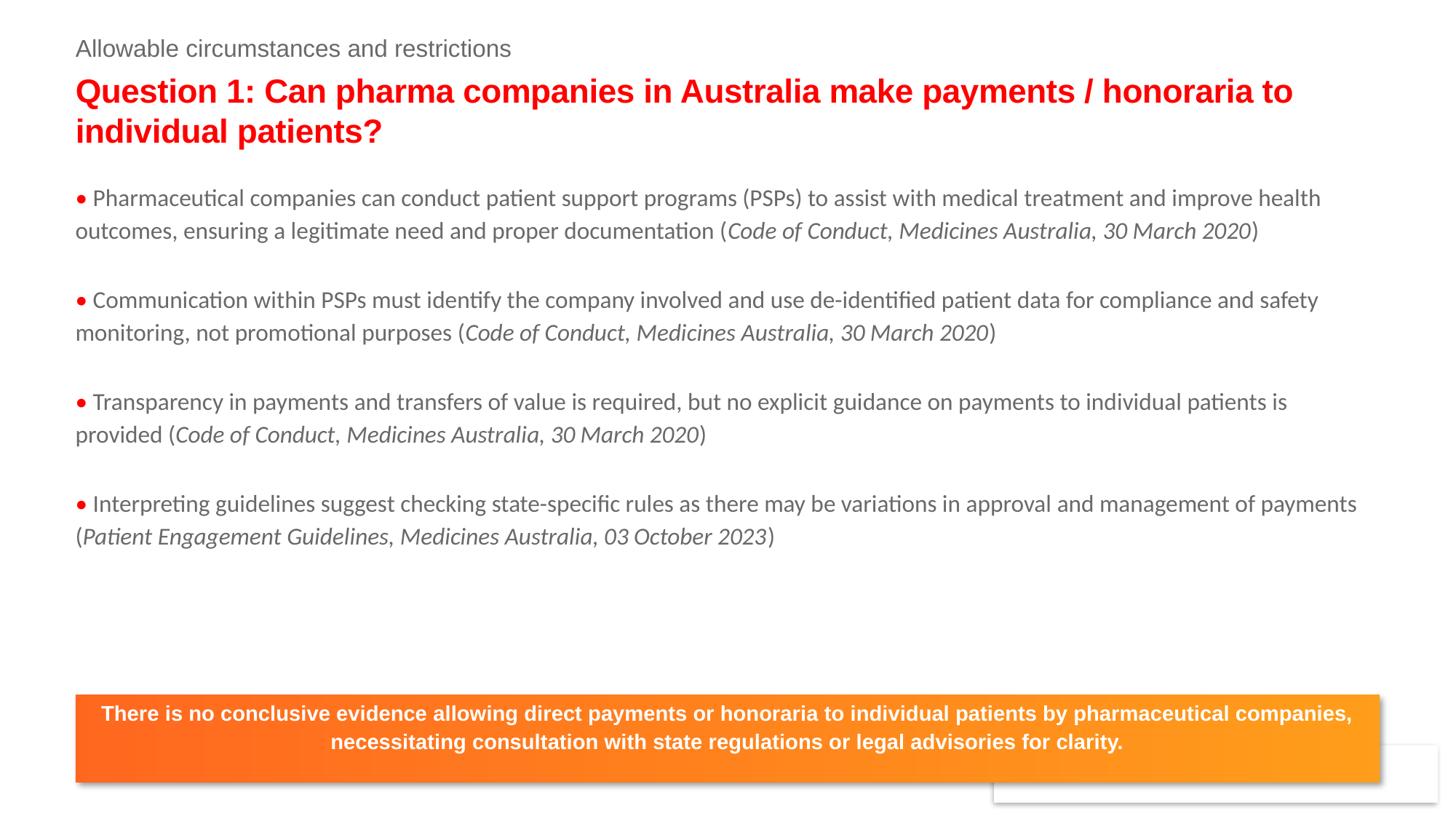

Allowable circumstances and restrictions
# Question 1: Can pharma companies in Australia make payments / honoraria to individual patients?

• Pharmaceutical companies can conduct patient support programs (PSPs) to assist with medical treatment and improve health outcomes, ensuring a legitimate need and proper documentation (Code of Conduct, Medicines Australia, 30 March 2020)
• Communication within PSPs must identify the company involved and use de-identified patient data for compliance and safety monitoring, not promotional purposes (Code of Conduct, Medicines Australia, 30 March 2020)
• Transparency in payments and transfers of value is required, but no explicit guidance on payments to individual patients is provided (Code of Conduct, Medicines Australia, 30 March 2020)
• Interpreting guidelines suggest checking state-specific rules as there may be variations in approval and management of payments (Patient Engagement Guidelines, Medicines Australia, 03 October 2023)
There is no conclusive evidence allowing direct payments or honoraria to individual patients by pharmaceutical companies, necessitating consultation with state regulations or legal advisories for clarity.